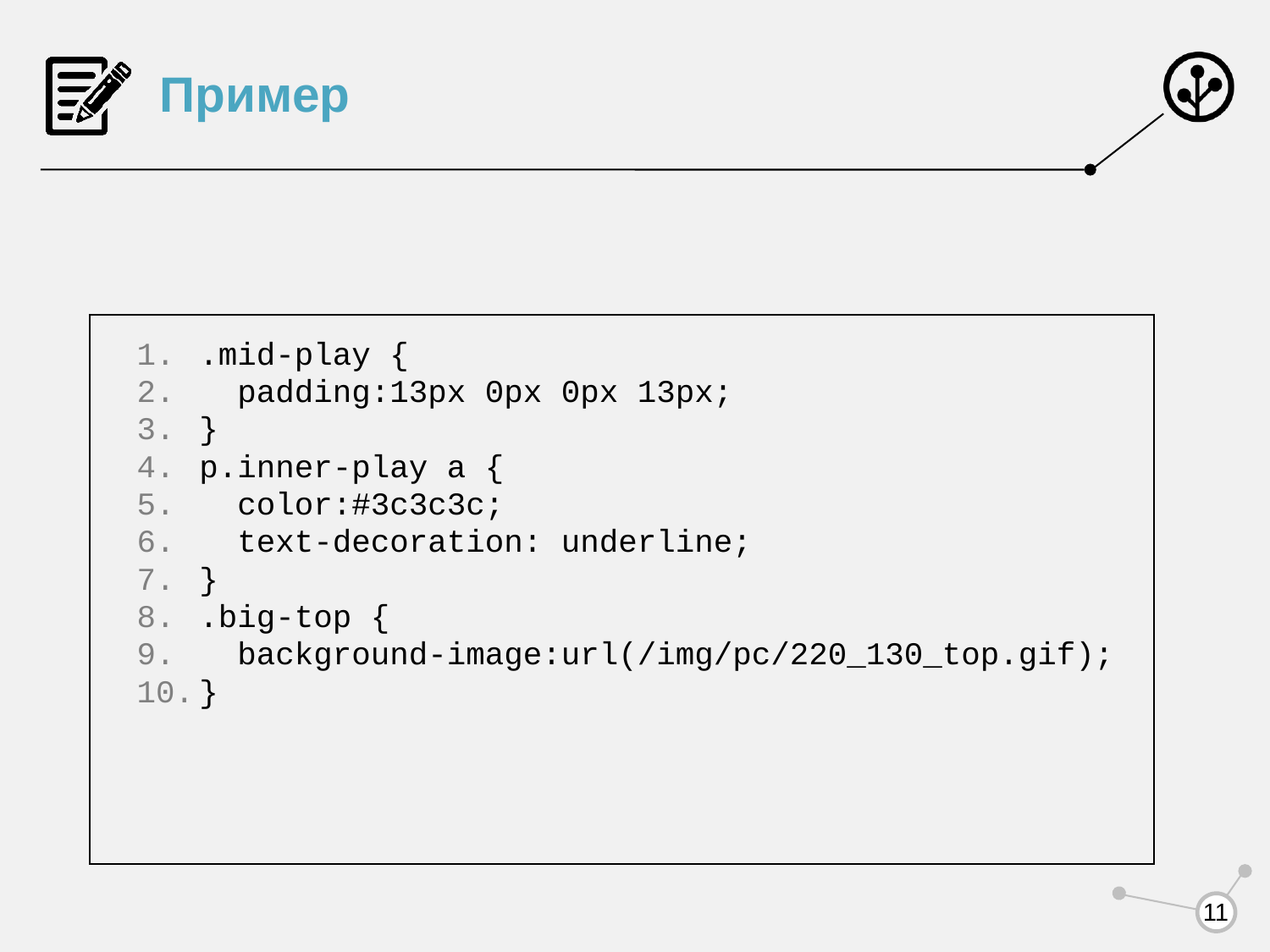

# Пример

.mid-play {
  padding:13px 0px 0px 13px;
}
p.inner-play a {
  color:#3c3c3c;
  text-decoration: underline;
}
.big-top {
  background-image:url(/img/pc/220_130_top.gif);
}
11